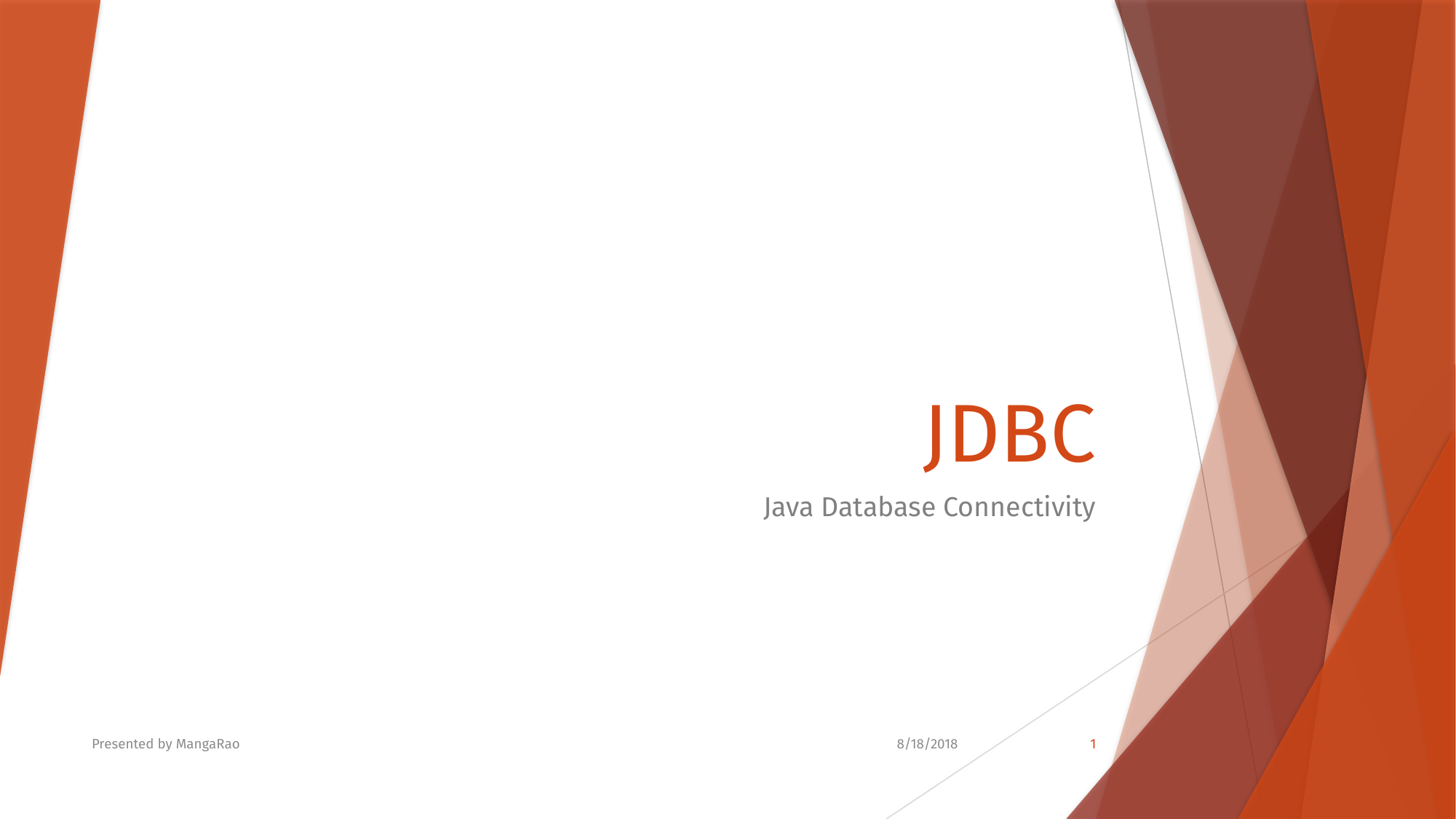

# JDBC
Java Database Connectivity
Presented by MangaRao
8/18/2018
1